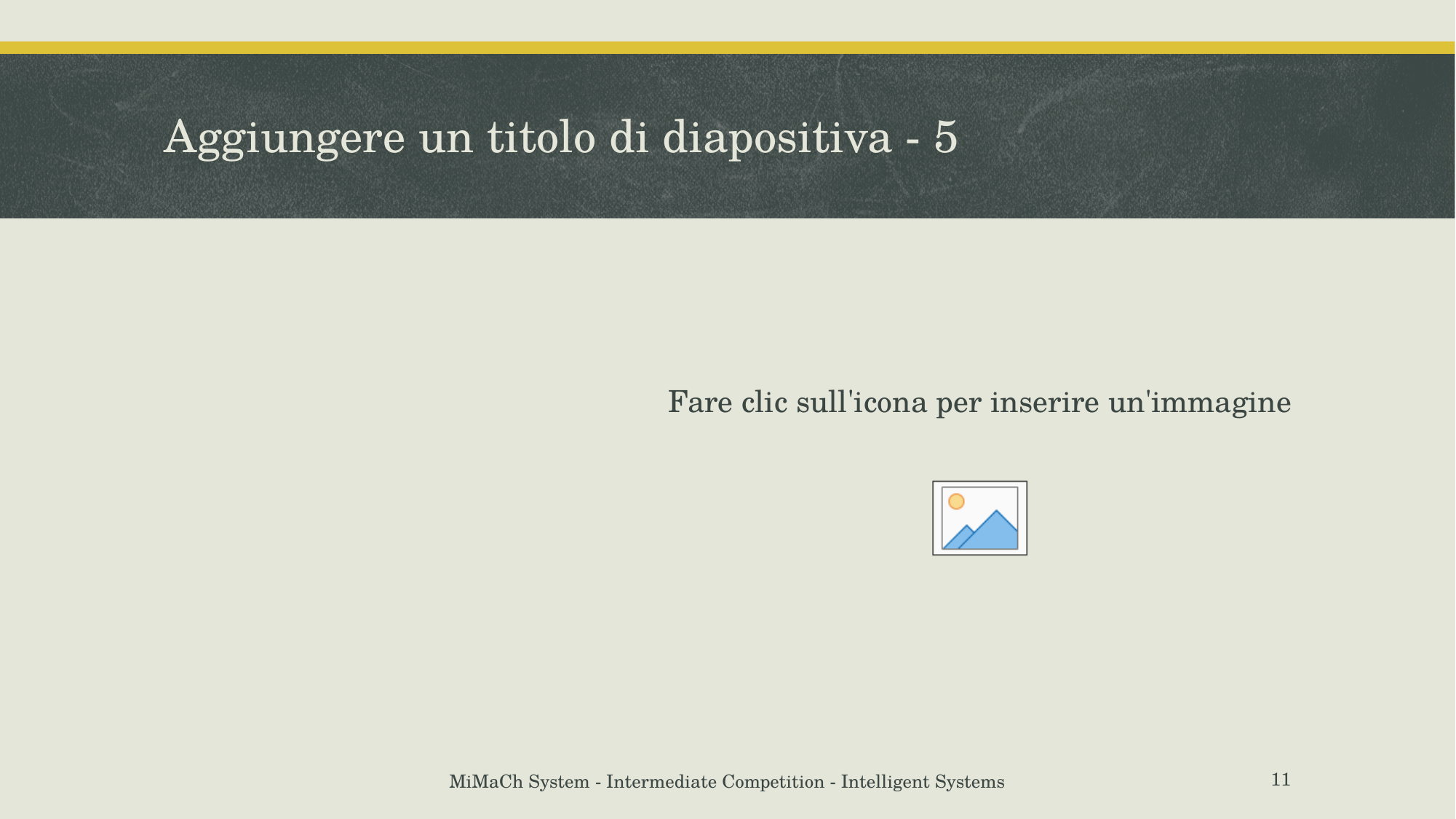

# Aggiungere un titolo di diapositiva - 5

MiMaCh System - Intermediate Competition - Intelligent Systems
11